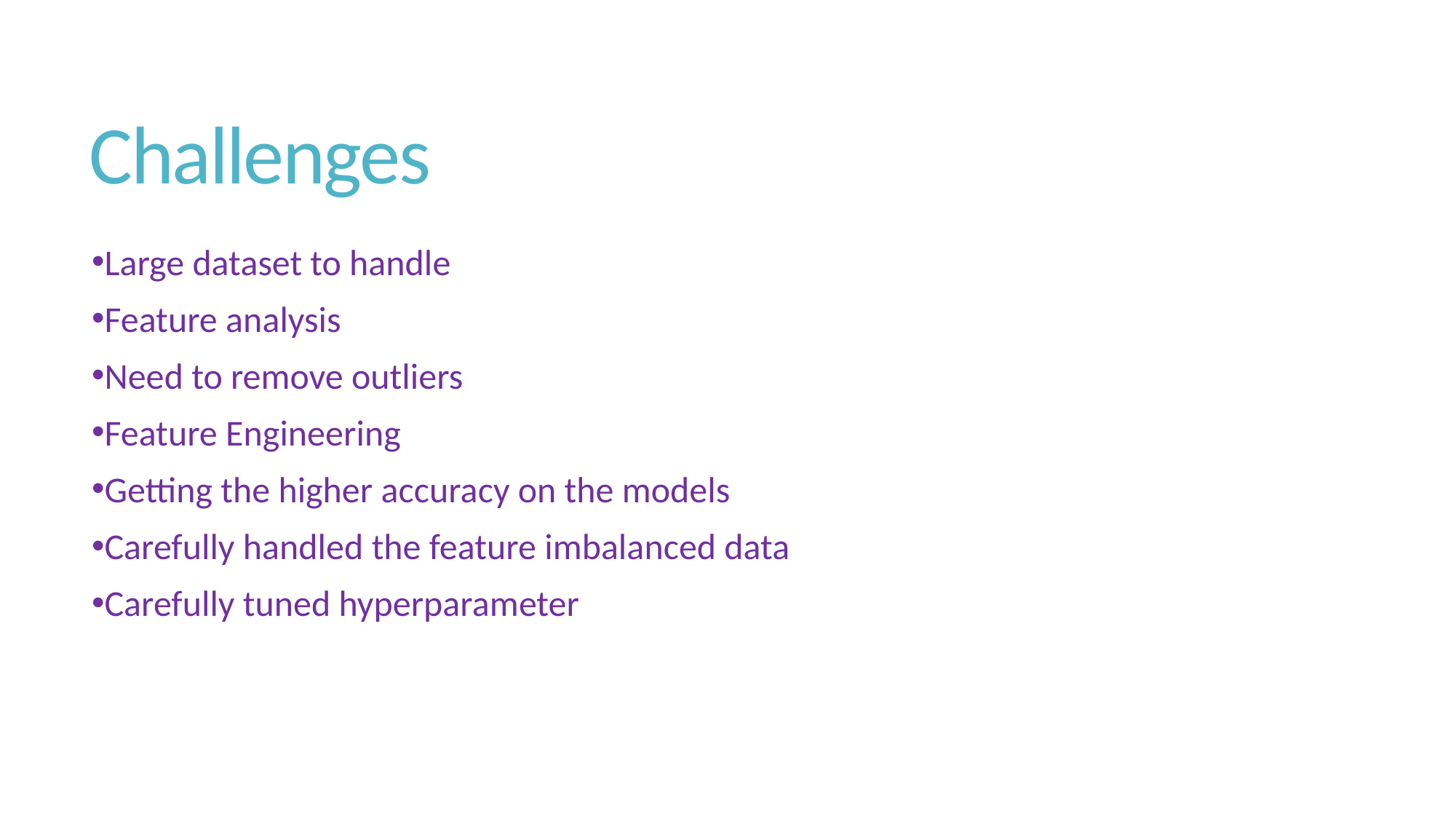

# Challenges
Large dataset to handle
Feature analysis
Need to remove outliers
Feature Engineering
Getting the higher accuracy on the models
Carefully handled the feature imbalanced data
Carefully tuned hyperparameter